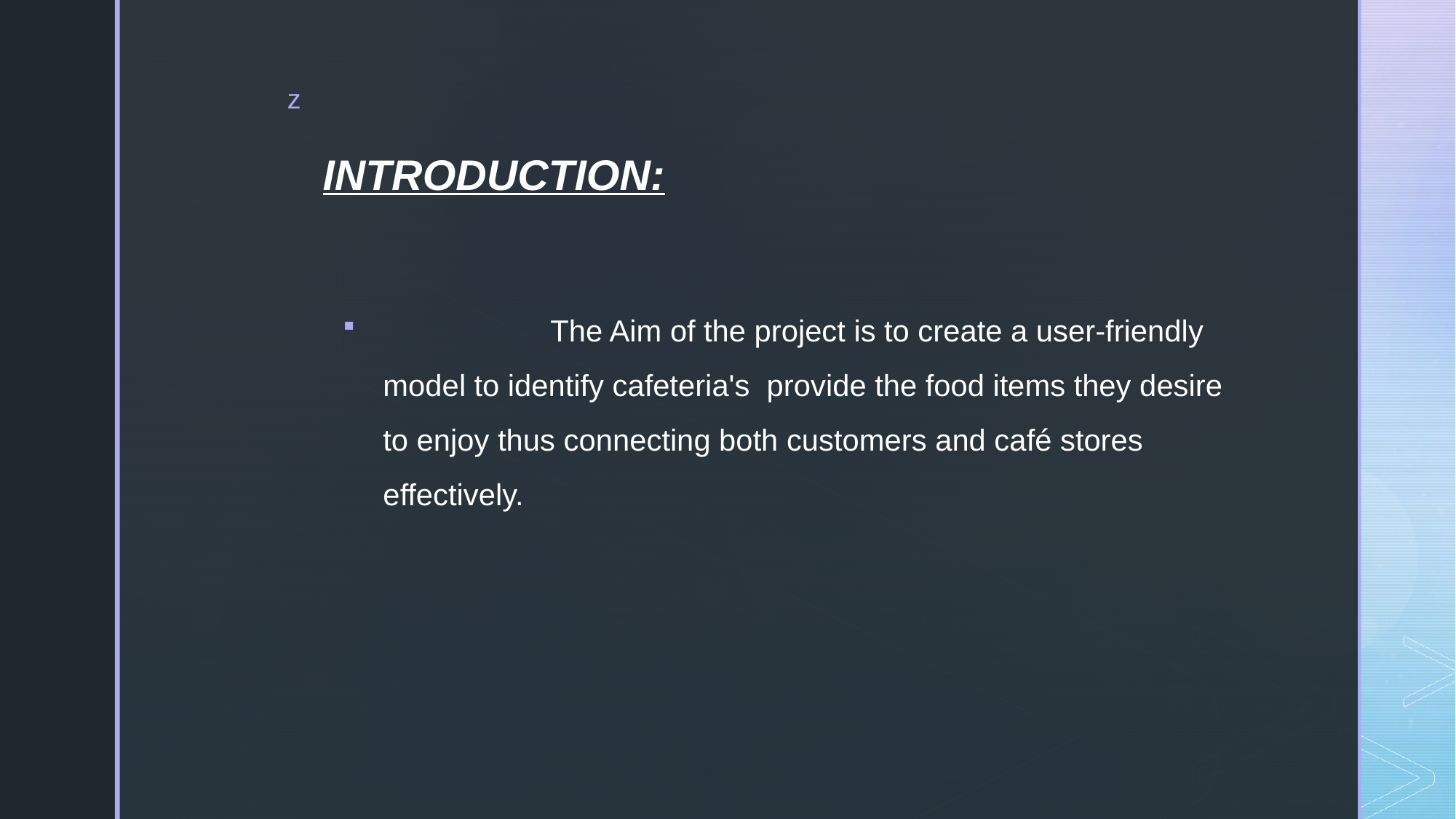

# INTRODUCTION:
                    The Aim of the project is to create a user-friendly model to identify cafeteria's  provide the food items they desire to enjoy thus connecting both customers and café stores effectively.